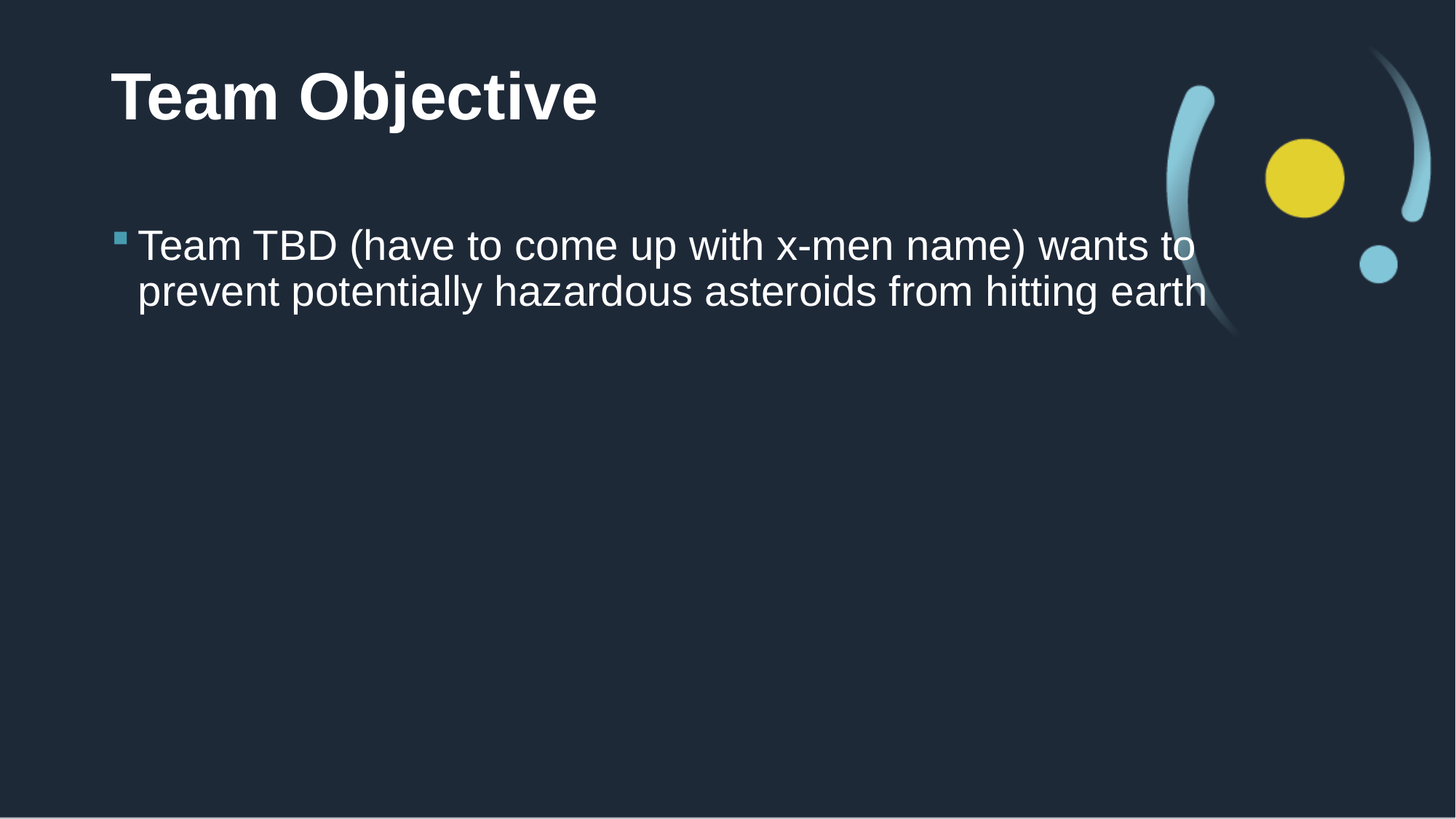

# Team Objective
Team TBD (have to come up with x-men name) wants to prevent potentially hazardous asteroids from hitting earth